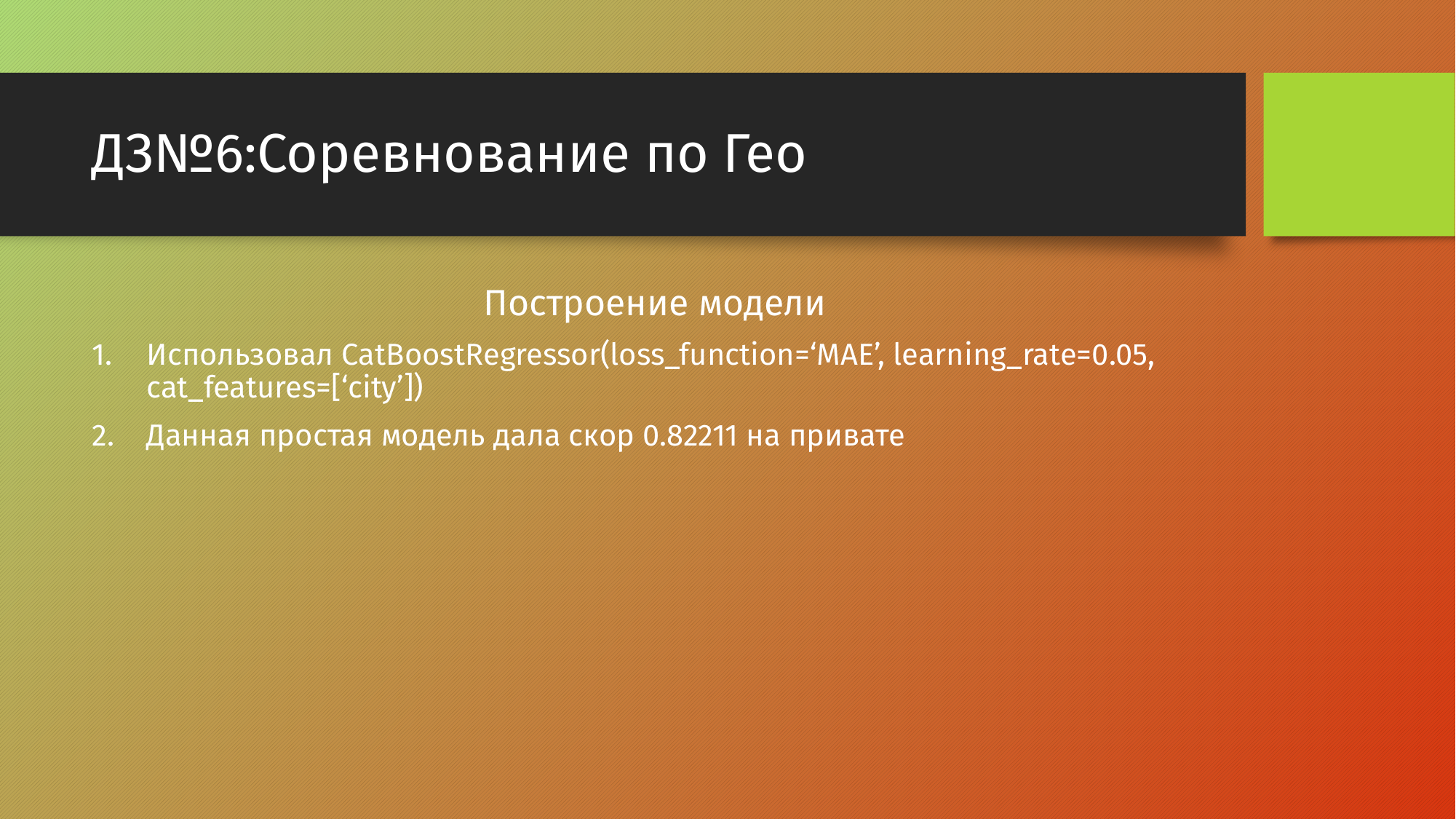

# ДЗ№6:Соревнование по Гео
Построение модели
Использовал CatBoostRegressor(loss_function=‘MAE’, learning_rate=0.05, cat_features=[‘city’])
Данная простая модель дала скор 0.82211 на привате